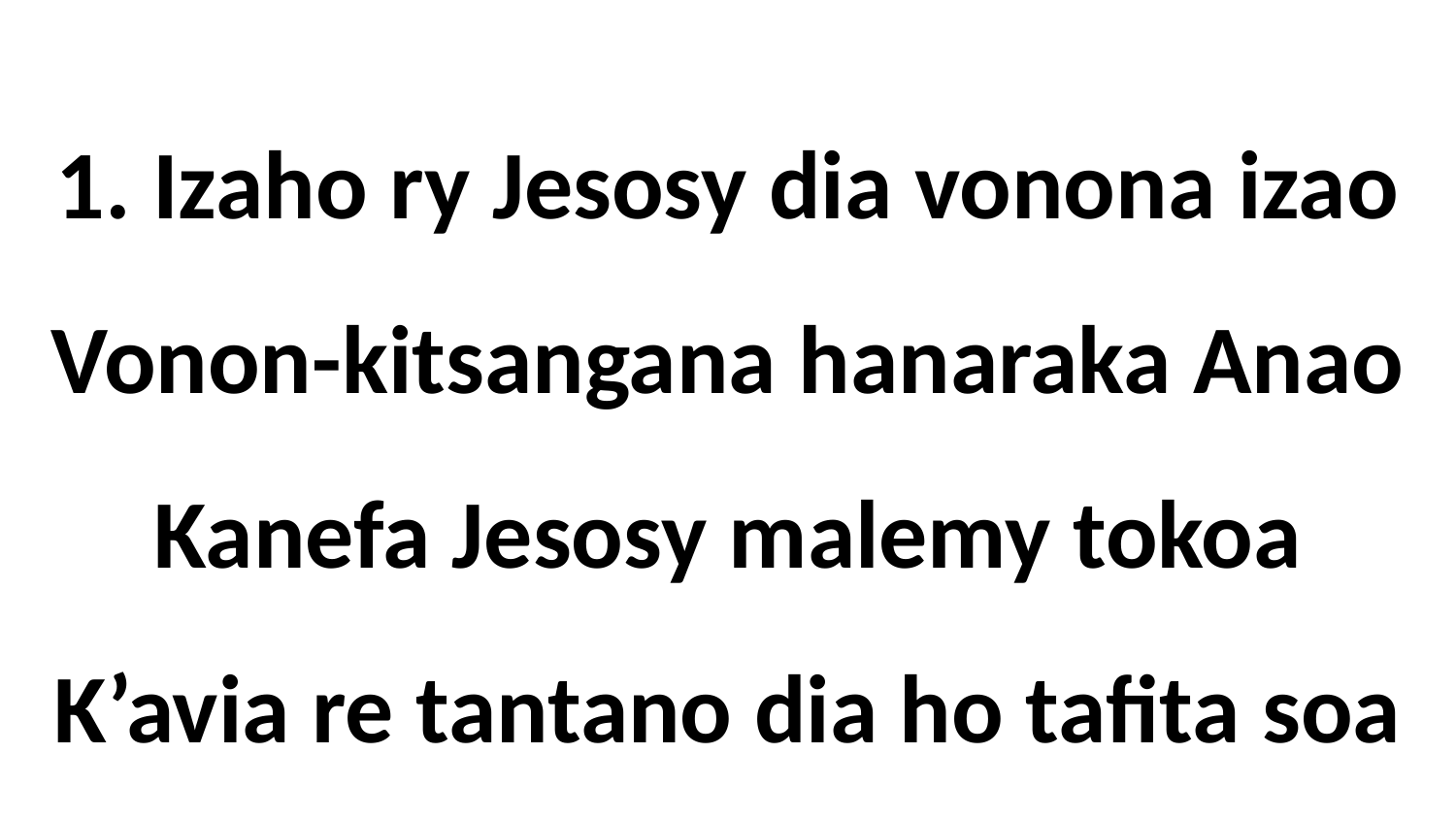

1. Izaho ry Jesosy dia vonona izao
Vonon-kitsangana hanaraka Anao
Kanefa Jesosy malemy tokoa
K’avia re tantano dia ho tafita soa